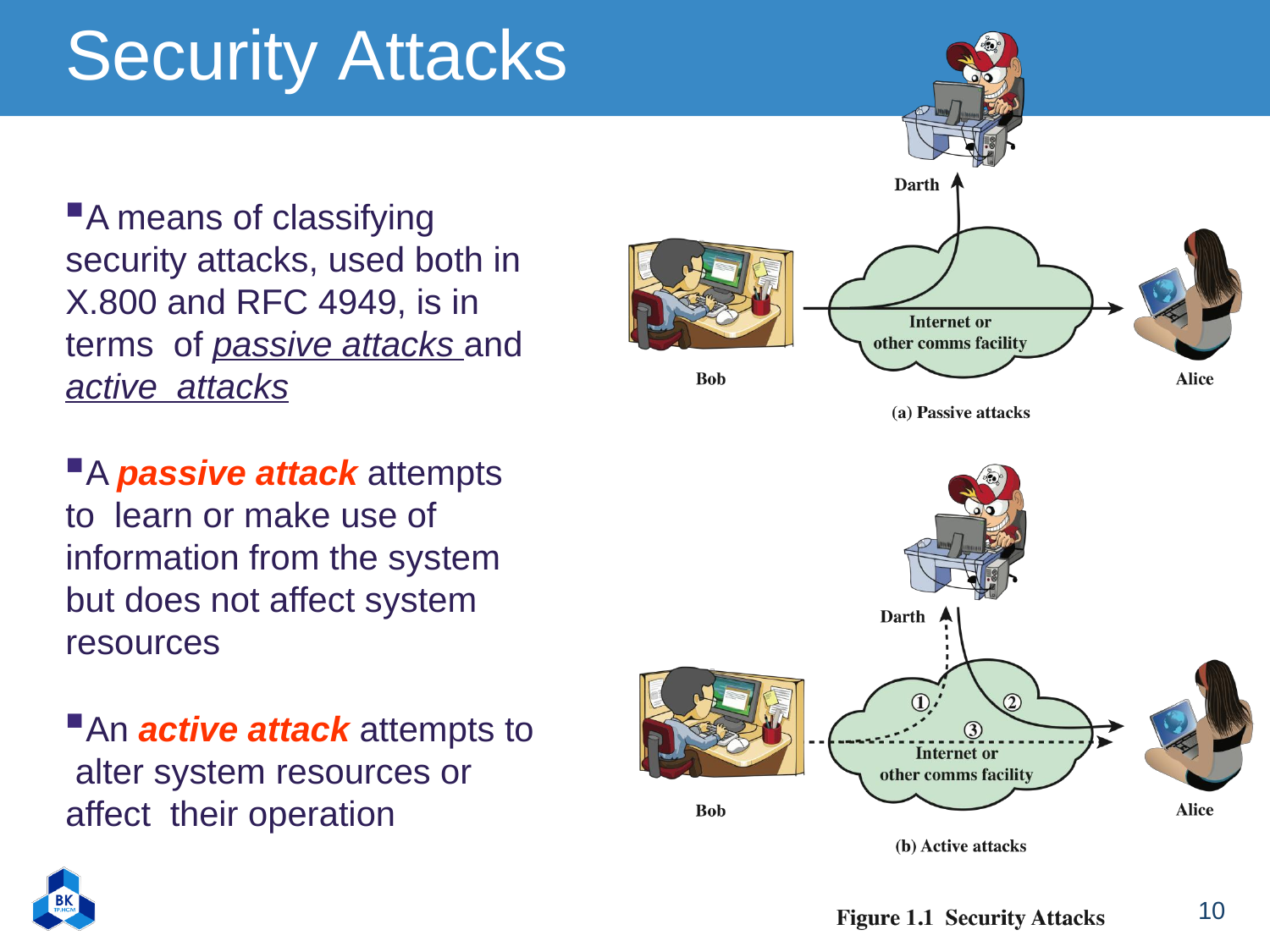

# Security Attacks
A means of classifying  security attacks, used both in  X.800 and RFC 4949, is in terms  of passive attacks and active  attacks

A passive attack attempts to  learn or make use of  information from the system  but does not affect system  resources

An active attack attempts to  alter system resources or affect  their operation
10